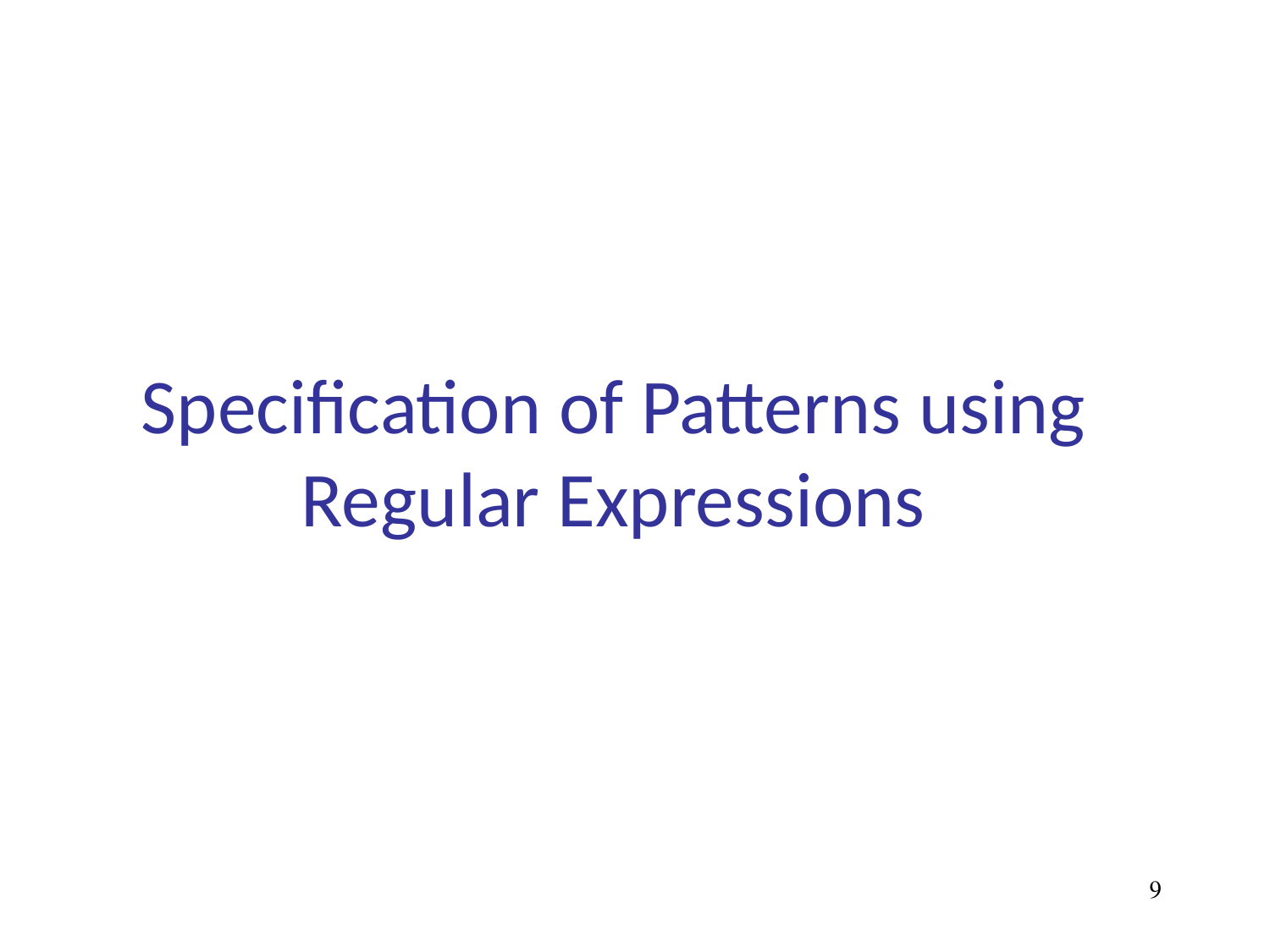

# Specification of Patterns using Regular Expressions
9